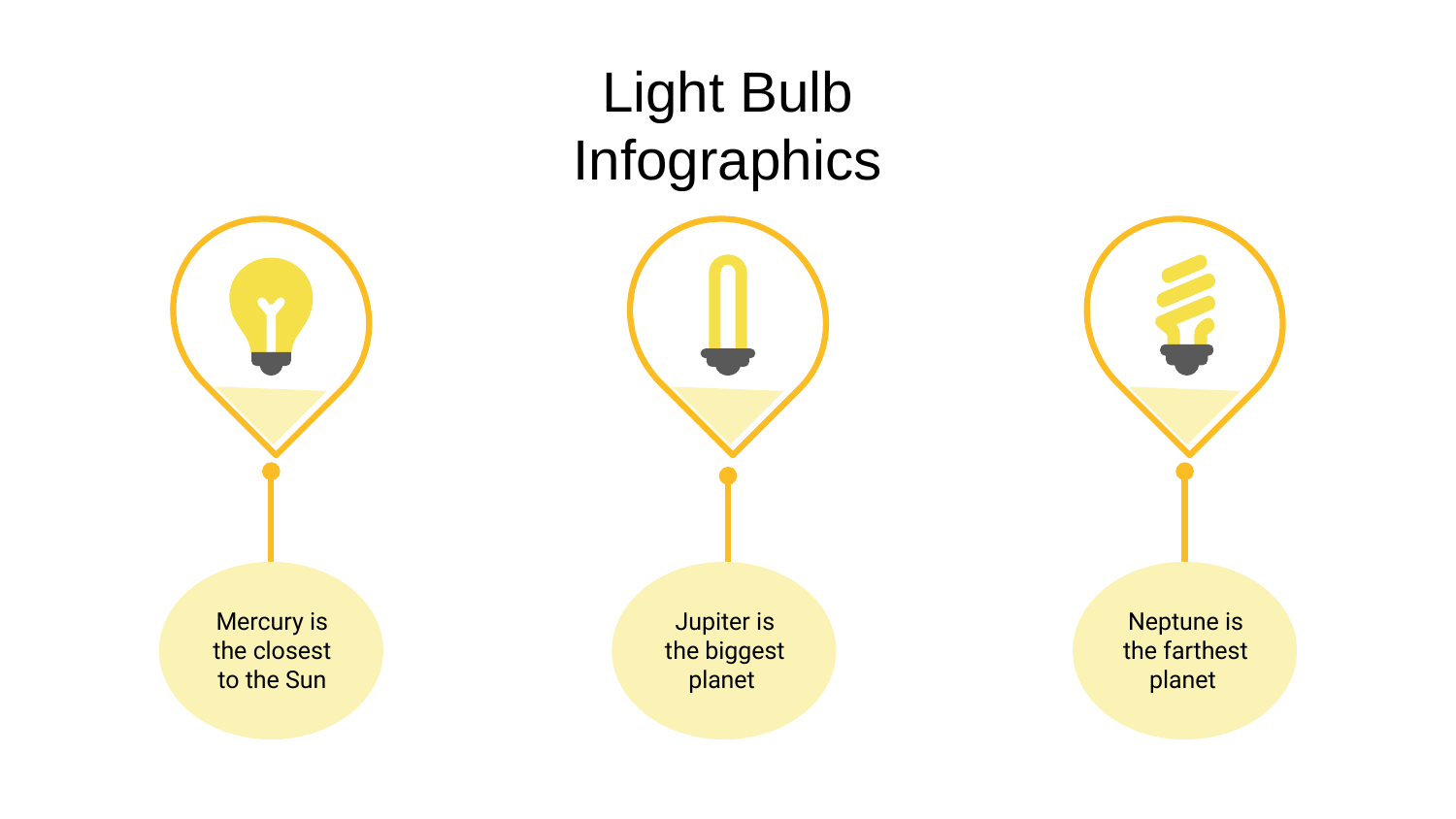

# Light Bulb Infographics

Mercury is the closest to the Sun
Jupiter is the biggest planet
Neptune is the farthest planet